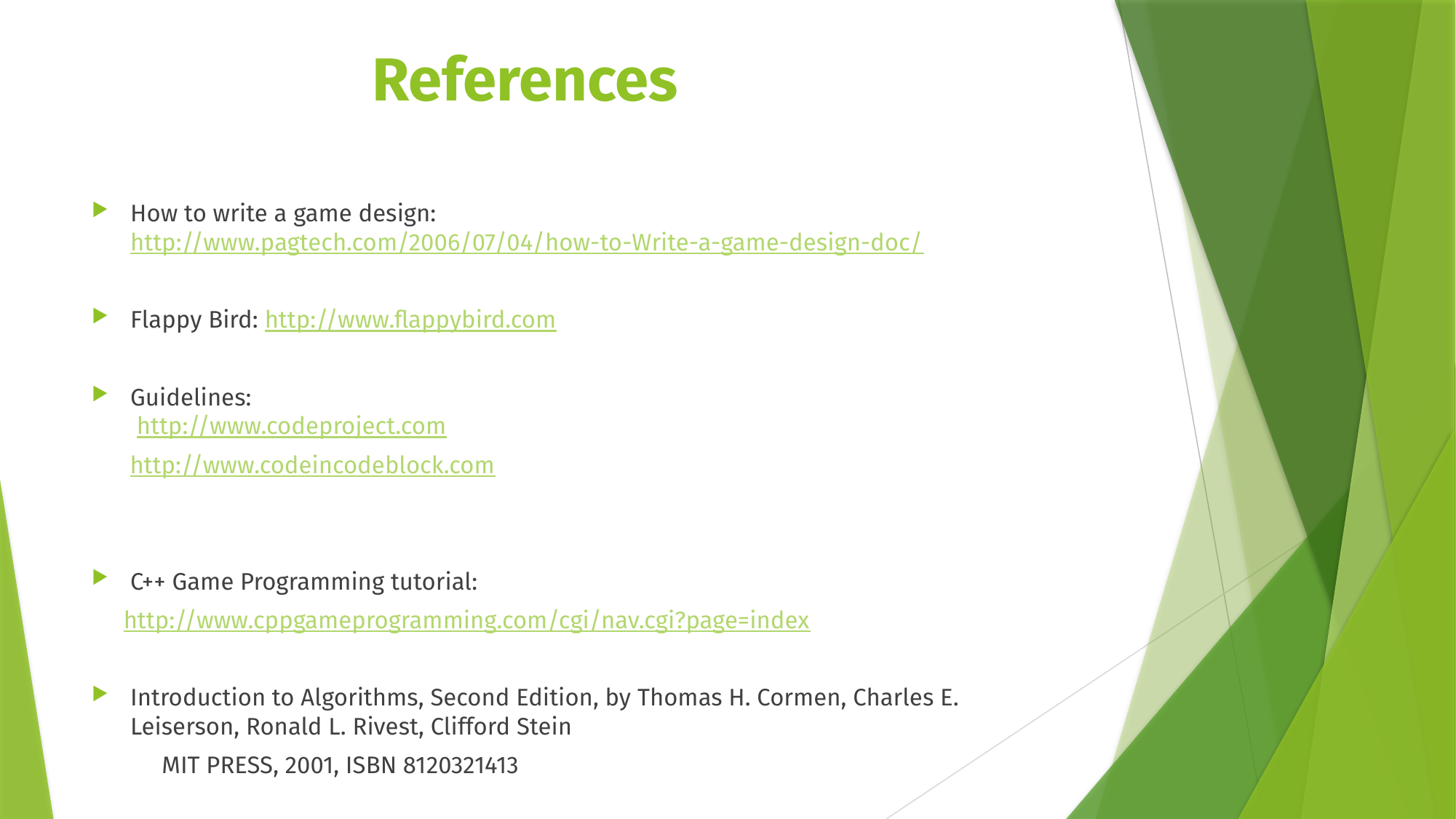

# References
How to write a game design: http://www.pagtech.com/2006/07/04/how-to-Write-a-game-design-doc/

Flappy Bird: http://www.flappybird.com

Guidelines:
 http://www.codeproject.com
      http://www.codeincodeblock.com

C++ Game Programming tutorial:
     http://www.cppgameprogramming.com/cgi/nav.cgi?page=index

Introduction to Algorithms, Second Edition, by Thomas H. Cormen, Charles E.        Leiserson, Ronald L. Rivest, Clifford Stein
           MIT PRESS, 2001, ISBN 81­203­2141­3